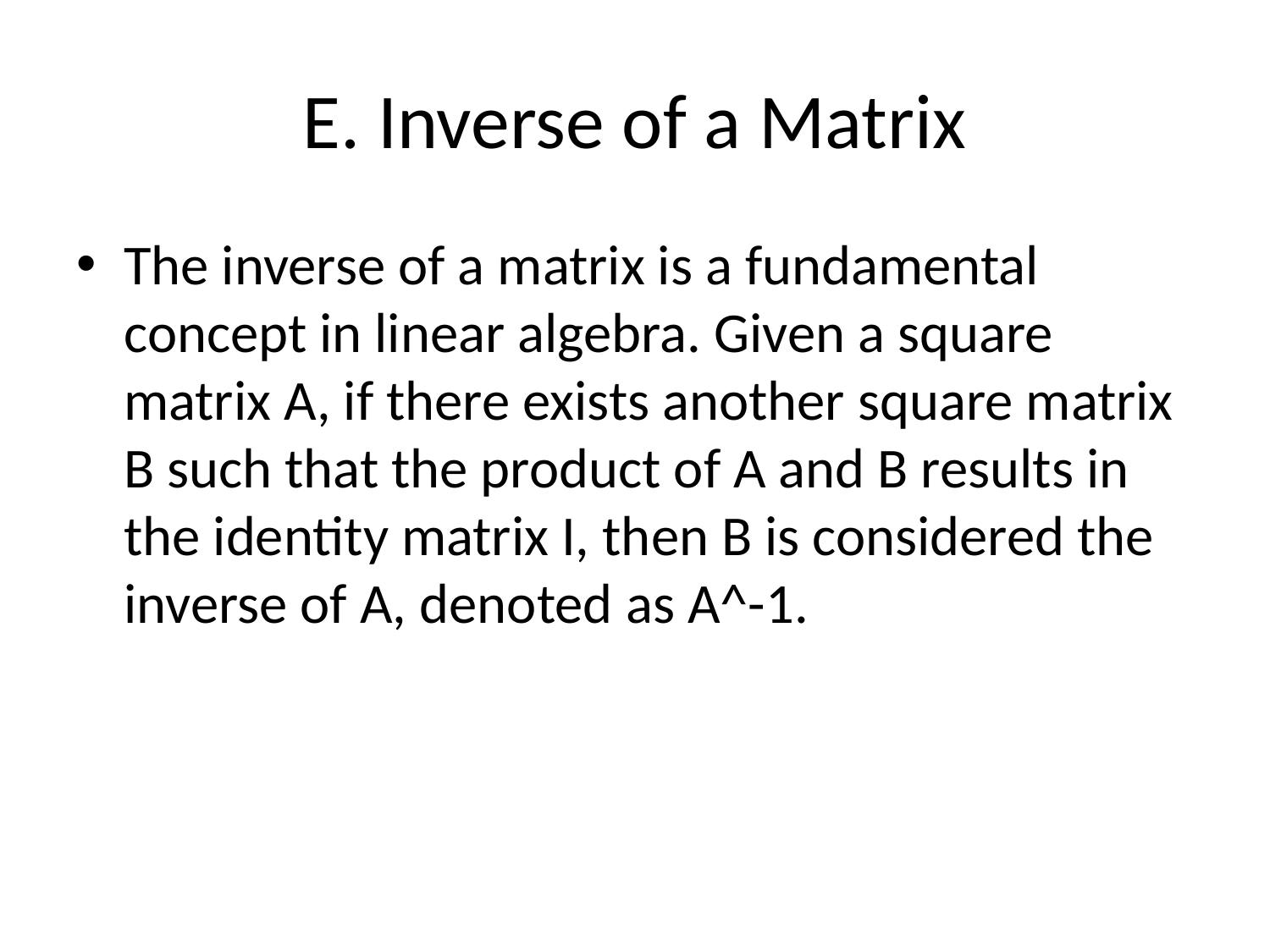

# E. Inverse of a Matrix
The inverse of a matrix is a fundamental concept in linear algebra. Given a square matrix A, if there exists another square matrix B such that the product of A and B results in the identity matrix I, then B is considered the inverse of A, denoted as A^-1.